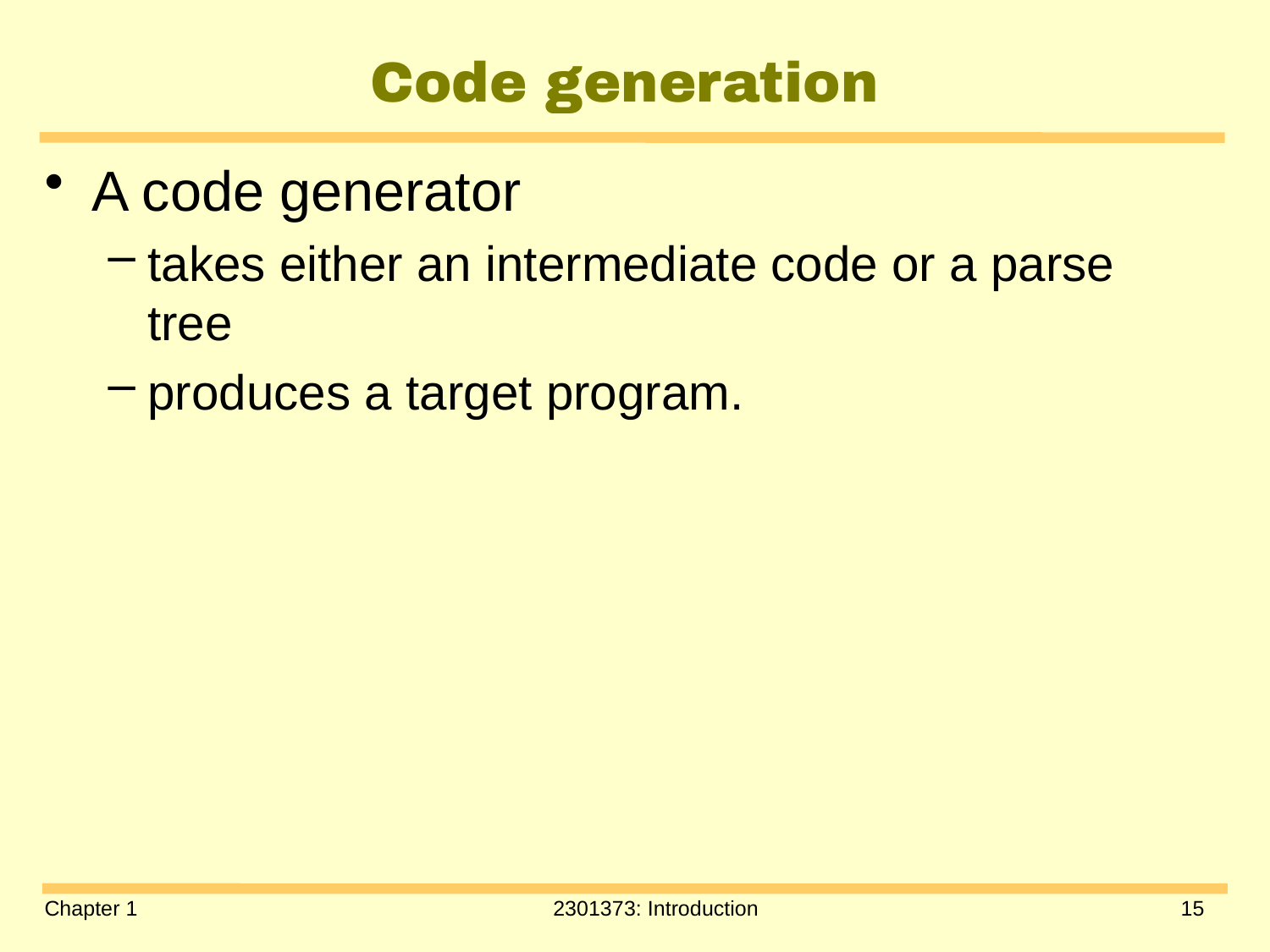

# Code generation
A code generator
takes either an intermediate code or a parse tree
produces a target program.

Chapter 1
2301373: Introduction
15